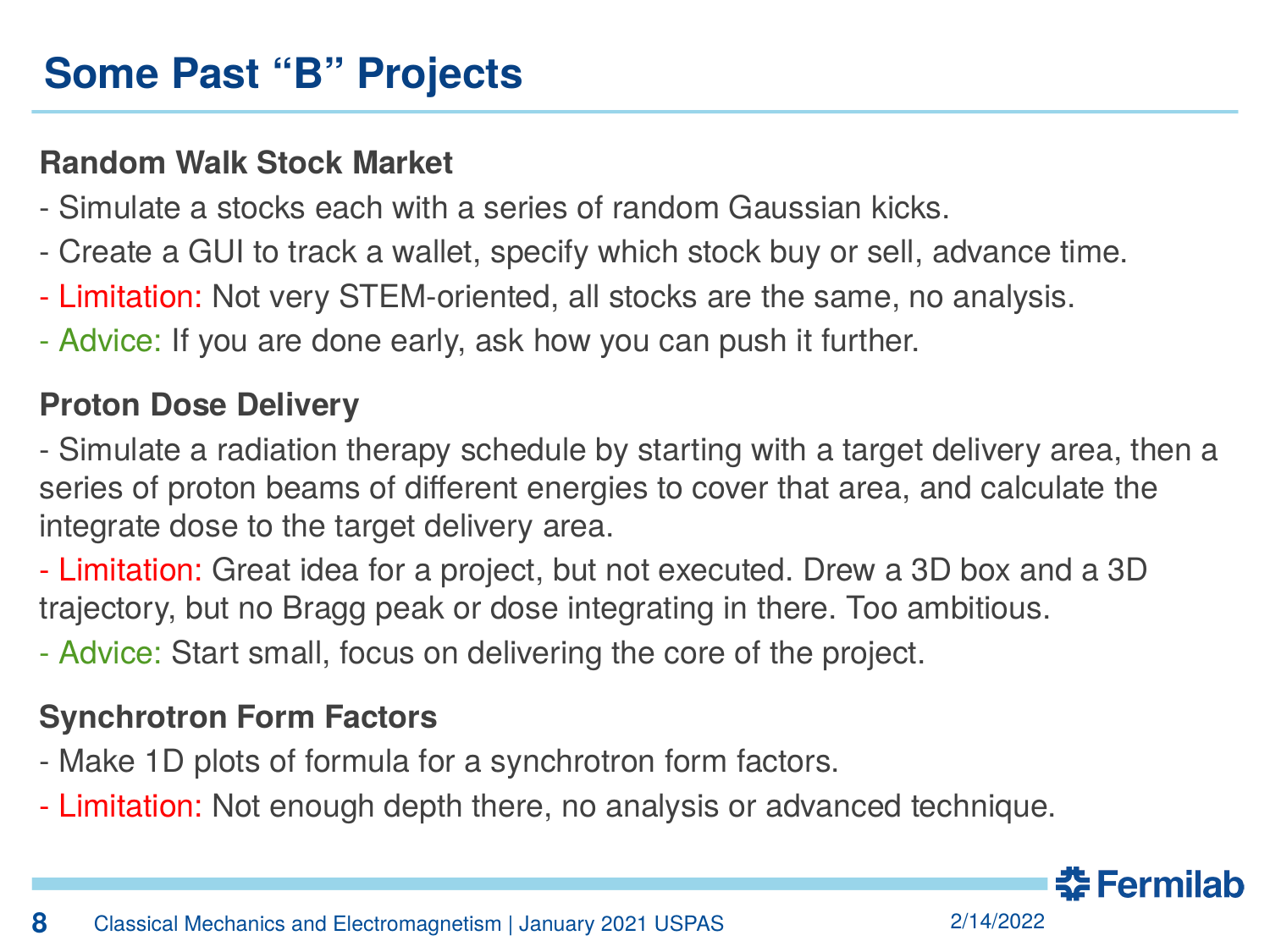

8
Some Past “B” Projects
Random Walk Stock Market
- Simulate a stocks each with a series of random Gaussian kicks.
- Create a GUI to track a wallet, specify which stock buy or sell, advance time.
- Limitation: Not very STEM-oriented, all stocks are the same, no analysis.
- Advice: If you are done early, ask how you can push it further.

Proton Dose Delivery
- Simulate a radiation therapy schedule by starting with a target delivery area, then a series of proton beams of different energies to cover that area, and calculate the integrate dose to the target delivery area.
- Limitation: Great idea for a project, but not executed. Drew a 3D box and a 3D trajectory, but no Bragg peak or dose integrating in there. Too ambitious.
- Advice: Start small, focus on delivering the core of the project.

Synchrotron Form Factors
- Make 1D plots of formula for a synchrotron form factors.
- Limitation: Not enough depth there, no analysis or advanced technique.

8
2/14/2022
Classical Mechanics and Electromagnetism | January 2021 USPAS